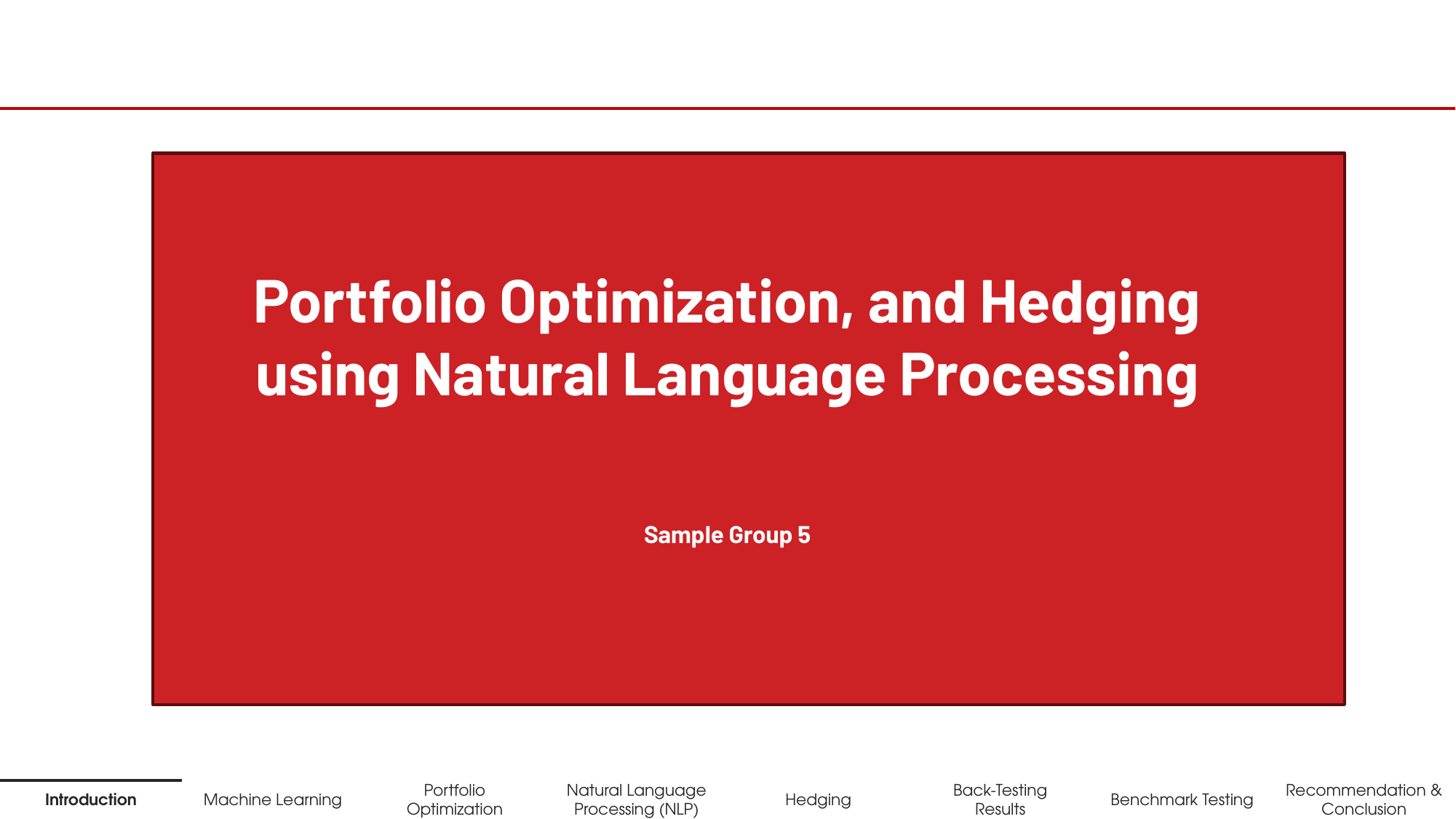

Portfolio Optimization, and Hedging using Natural Language Processing
Sample Group 5